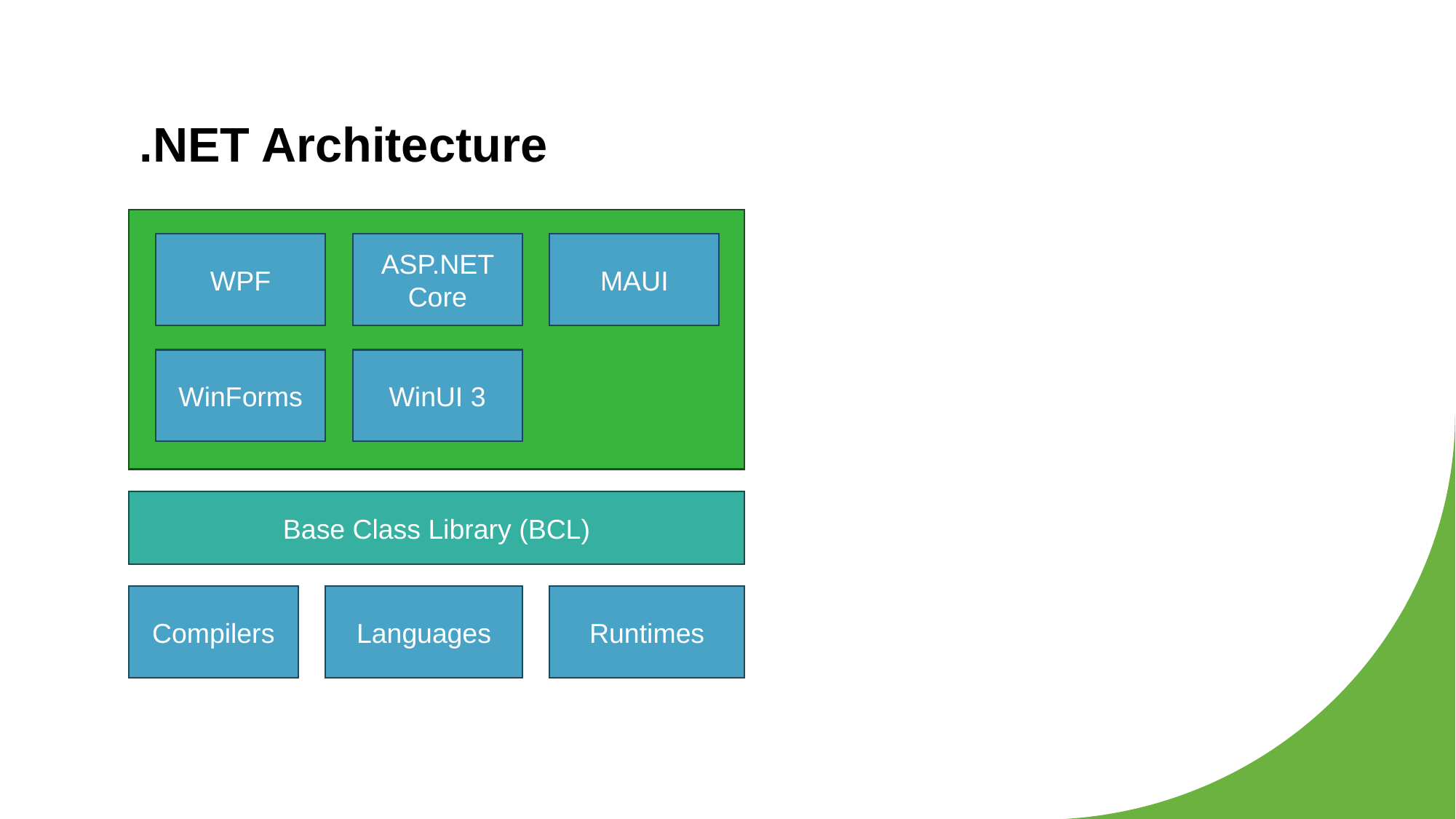

# .NET Architecture

WPF
ASP.NET Core
MAUI
WinForms
WinUI 3
Base Class Library (BCL)
Compilers
Languages
Runtimes